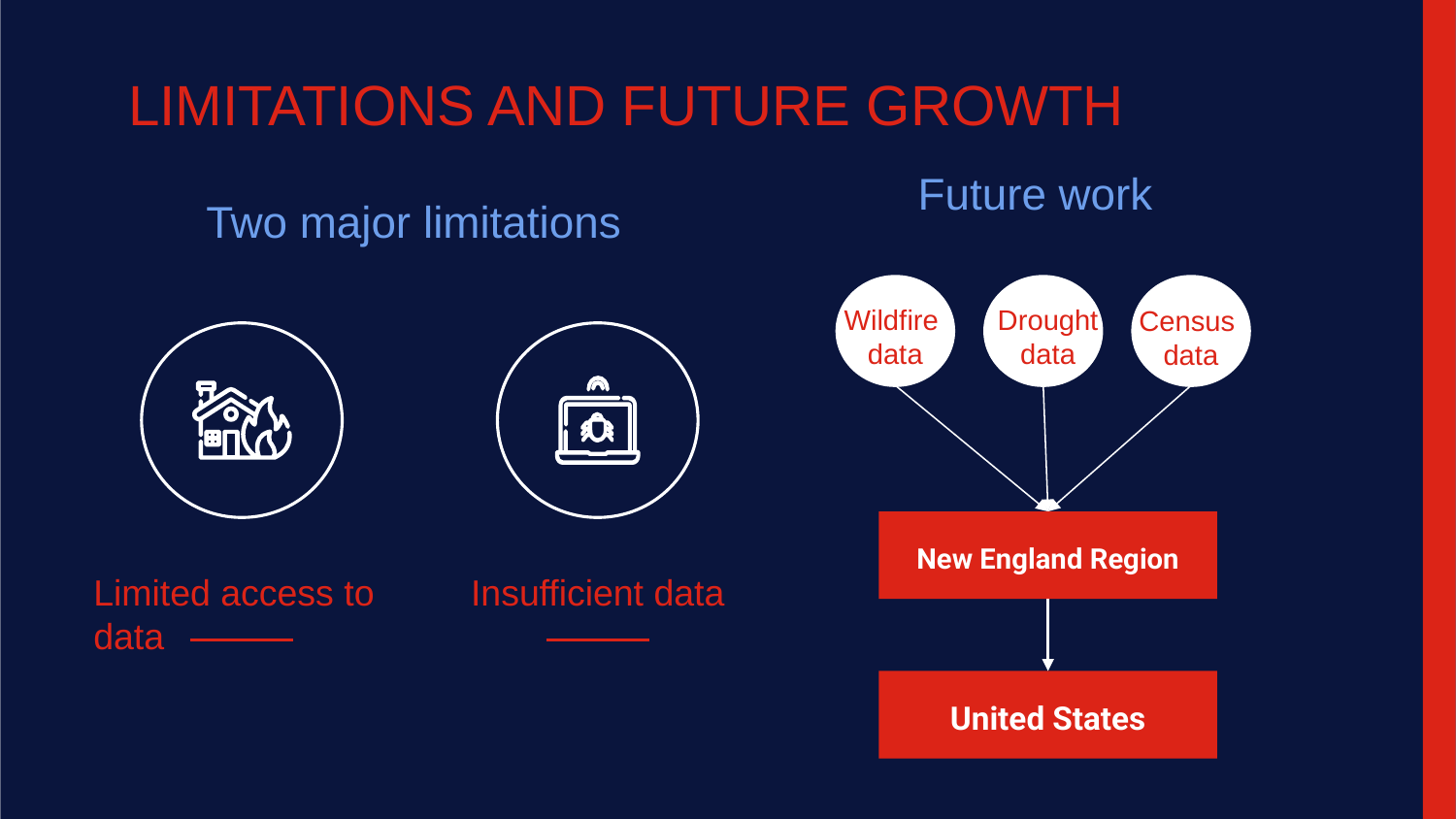

LIMITATIONS AND FUTURE GROWTH
Future work
Two major limitations

Wildfire
data
Drought
data
Census
data

New England Region
Insufficient data
# Limited access to data
United States